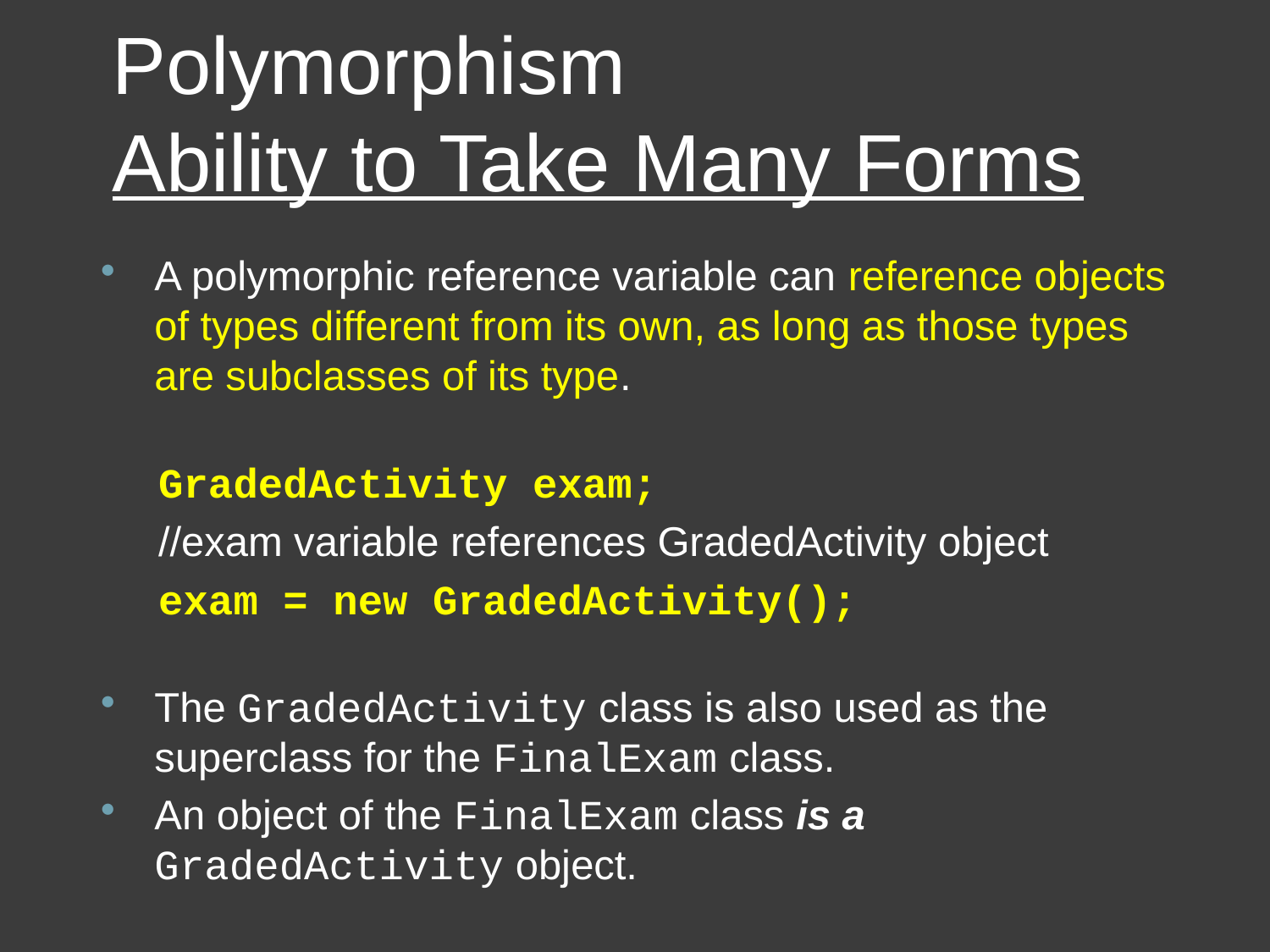

Polymorphism
Ability to Take Many Forms
A polymorphic reference variable can reference objects of types different from its own, as long as those types are subclasses of its type.
GradedActivity exam;
//exam variable references GradedActivity object
exam = new GradedActivity();
The GradedActivity class is also used as the superclass for the FinalExam class.
An object of the FinalExam class is a GradedActivity object.